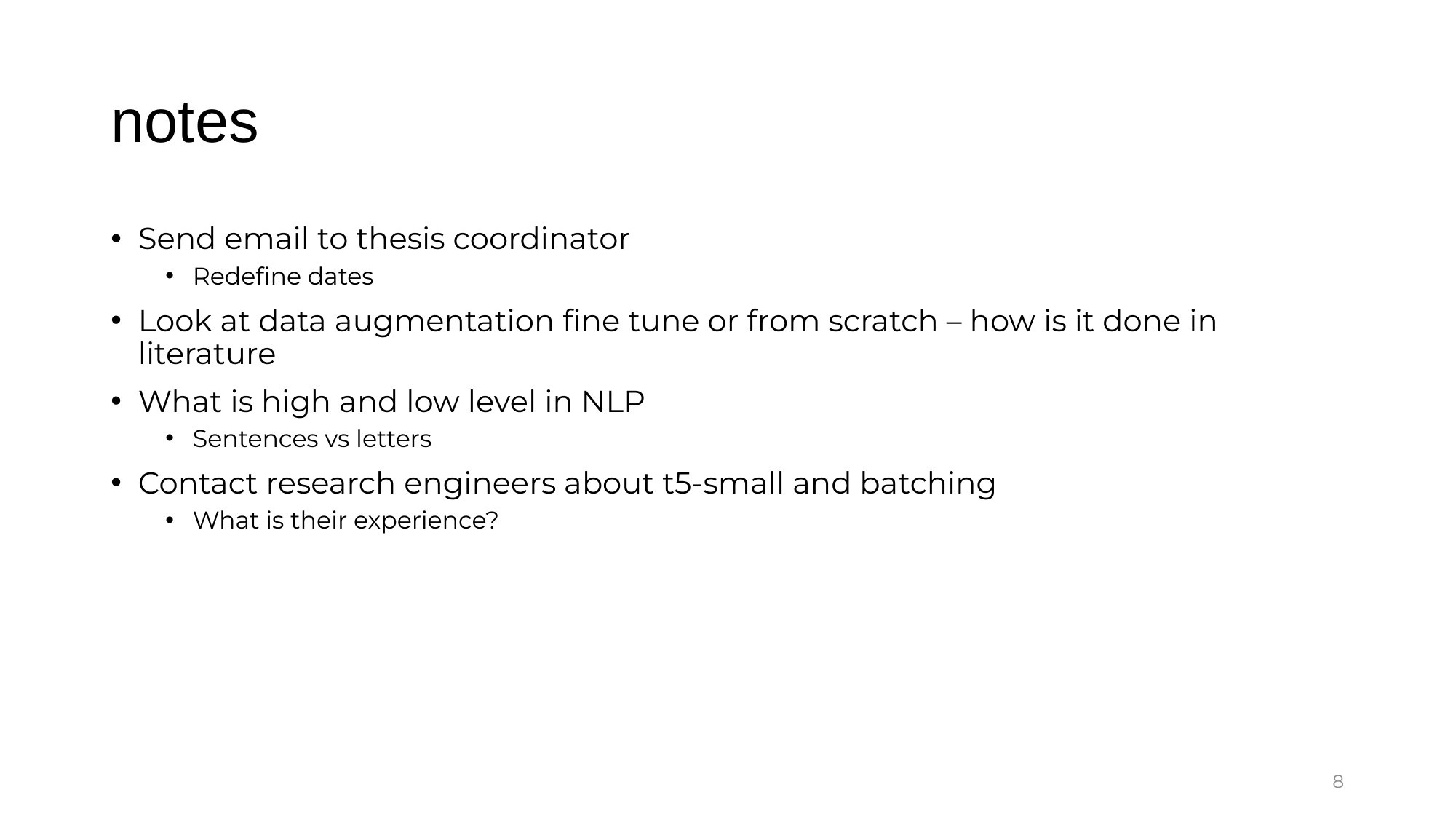

# notes
Send email to thesis coordinator
Redefine dates
Look at data augmentation fine tune or from scratch – how is it done in literature
What is high and low level in NLP
Sentences vs letters
Contact research engineers about t5-small and batching
What is their experience?

8